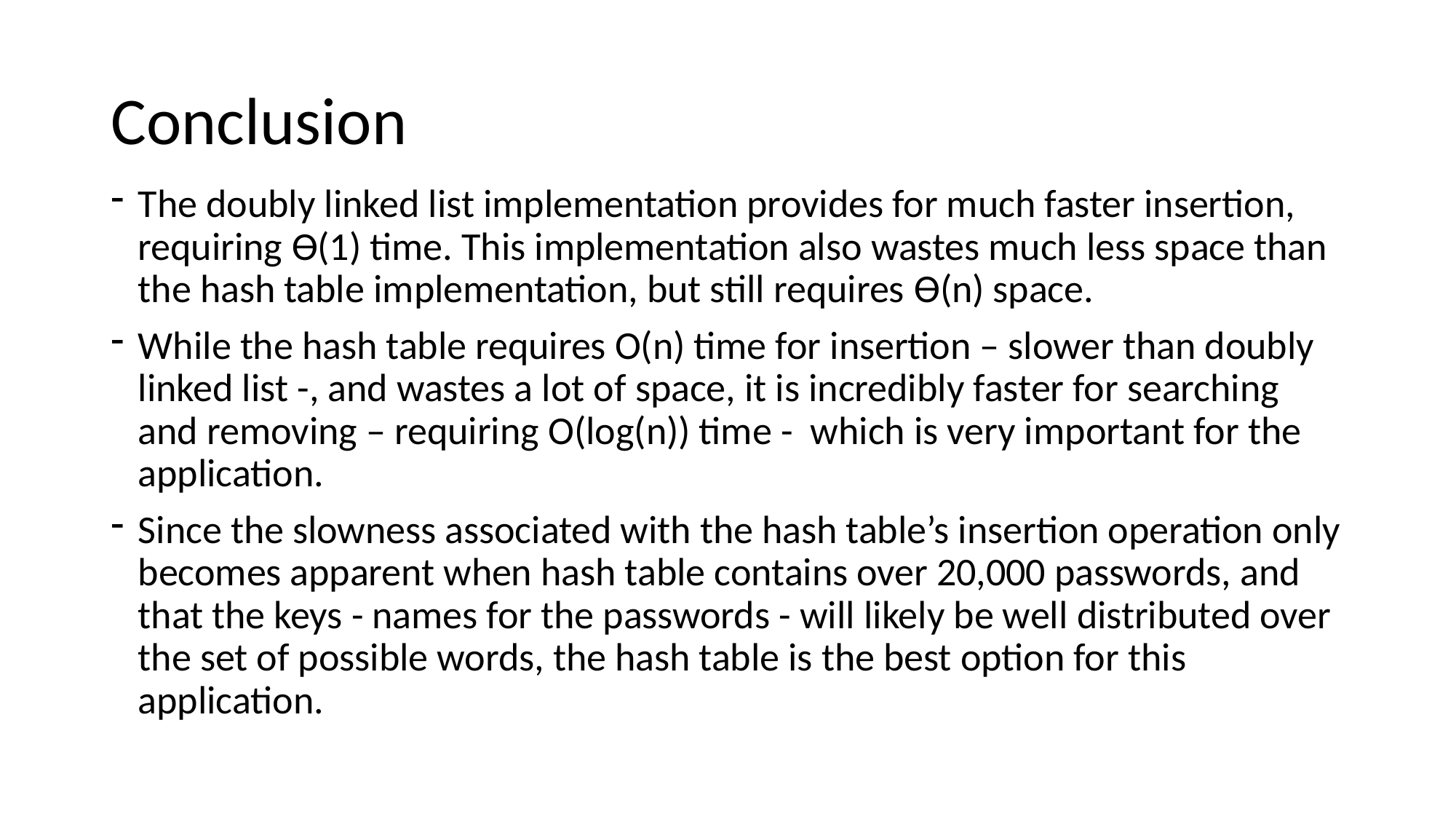

# Conclusion
The doubly linked list implementation provides for much faster insertion, requiring Ѳ(1) time. This implementation also wastes much less space than the hash table implementation, but still requires Ѳ(n) space.
While the hash table requires O(n) time for insertion – slower than doubly linked list -, and wastes a lot of space, it is incredibly faster for searching and removing – requiring O(log(n)) time -  which is very important for the application.
Since the slowness associated with the hash table’s insertion operation only becomes apparent when hash table contains over 20,000 passwords, and that the keys - names for the passwords - will likely be well distributed over the set of possible words, the hash table is the best option for this application.